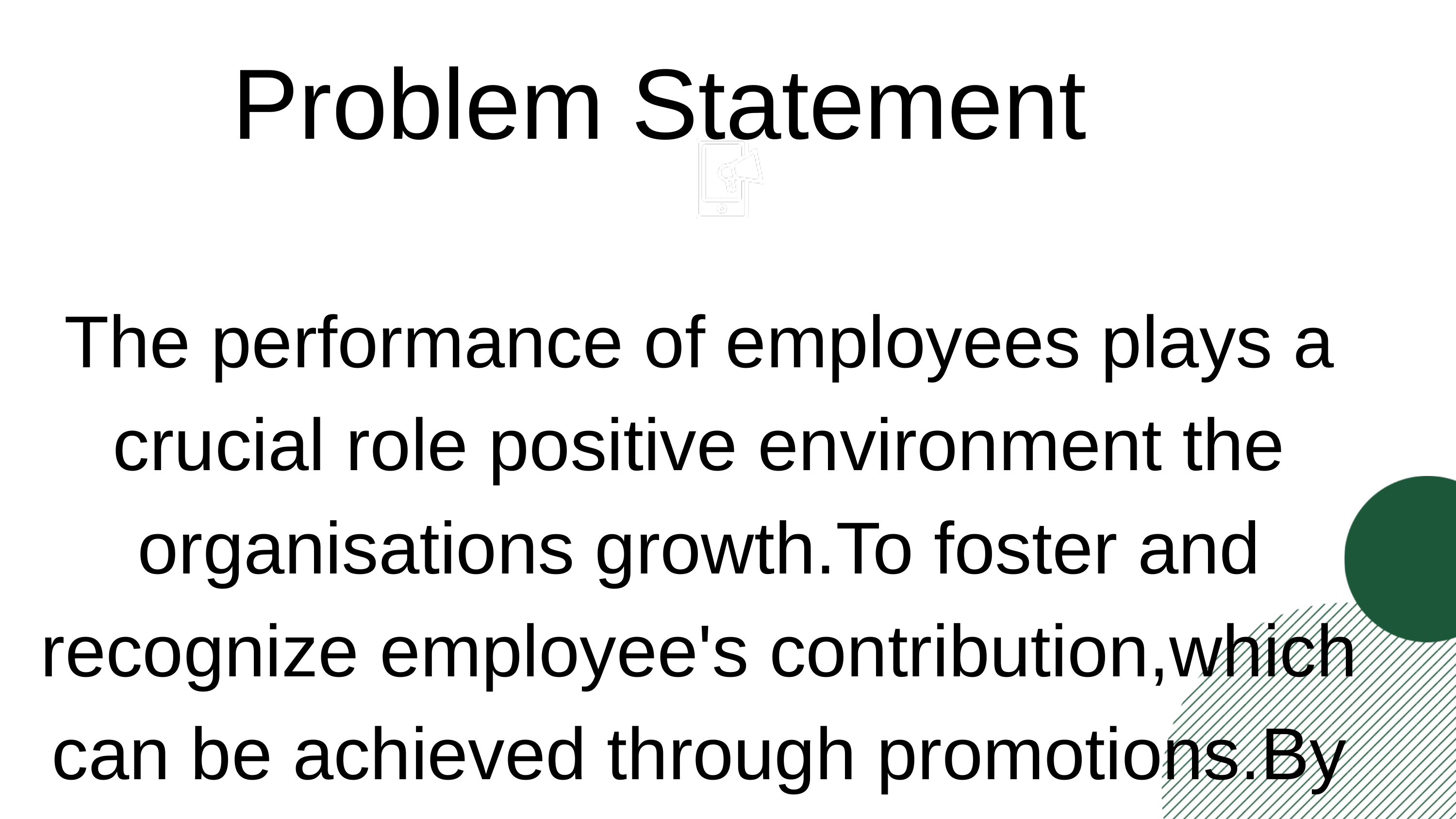

Problem Statement

The performance of employees plays a crucial role positive environment the organisations growth.To foster and recognize employee's contribution,which can be achieved through promotions.By investing in their employees morale but also ensures sustained progress and success for all